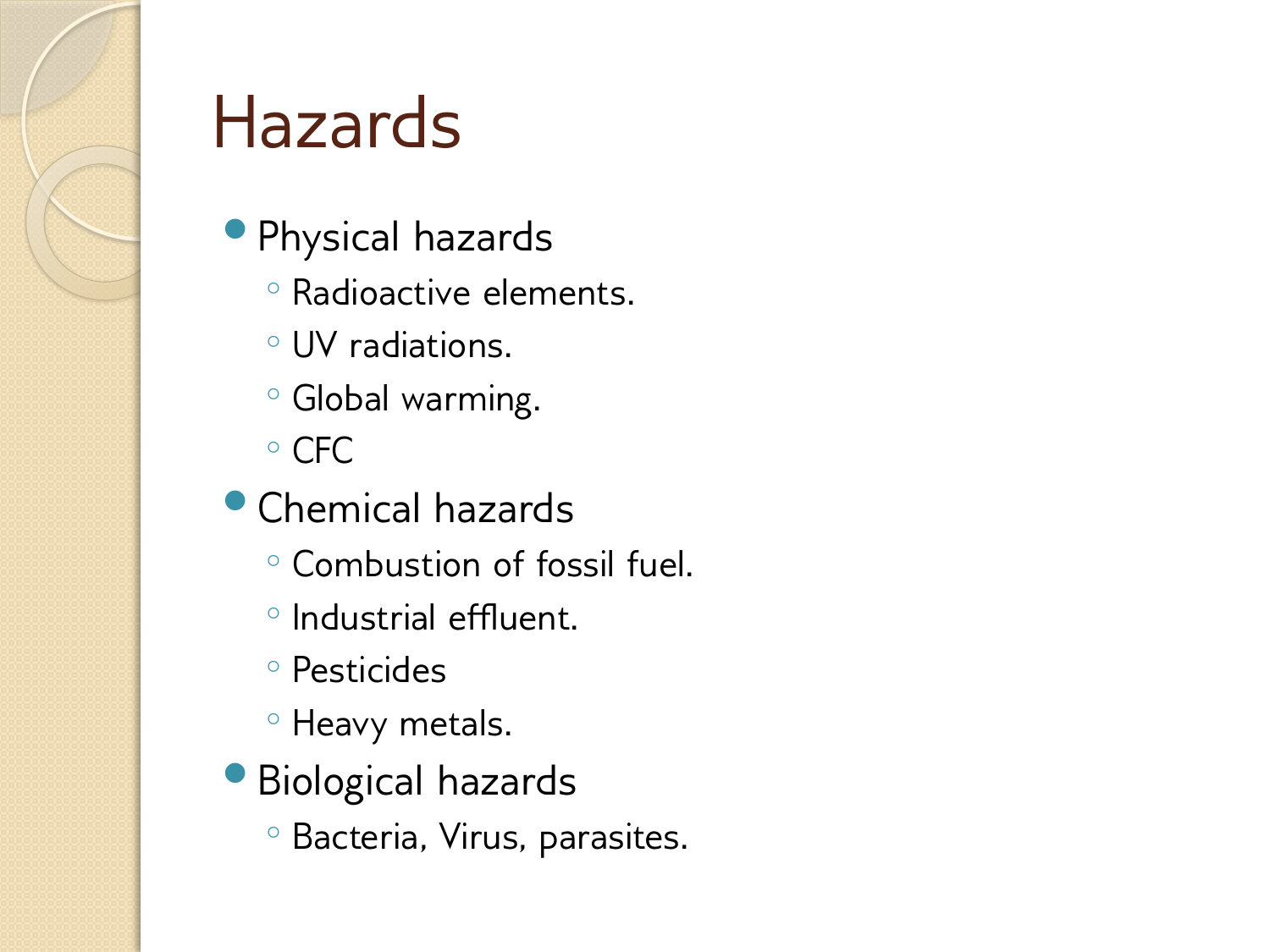

# Hazards
Physical hazards
Radioactive elements.
UV radiations.
Global warming.
CFC
Chemical hazards
Combustion of fossil fuel.
Industrial effluent.
Pesticides
Heavy metals.
Biological hazards
Bacteria, Virus, parasites.